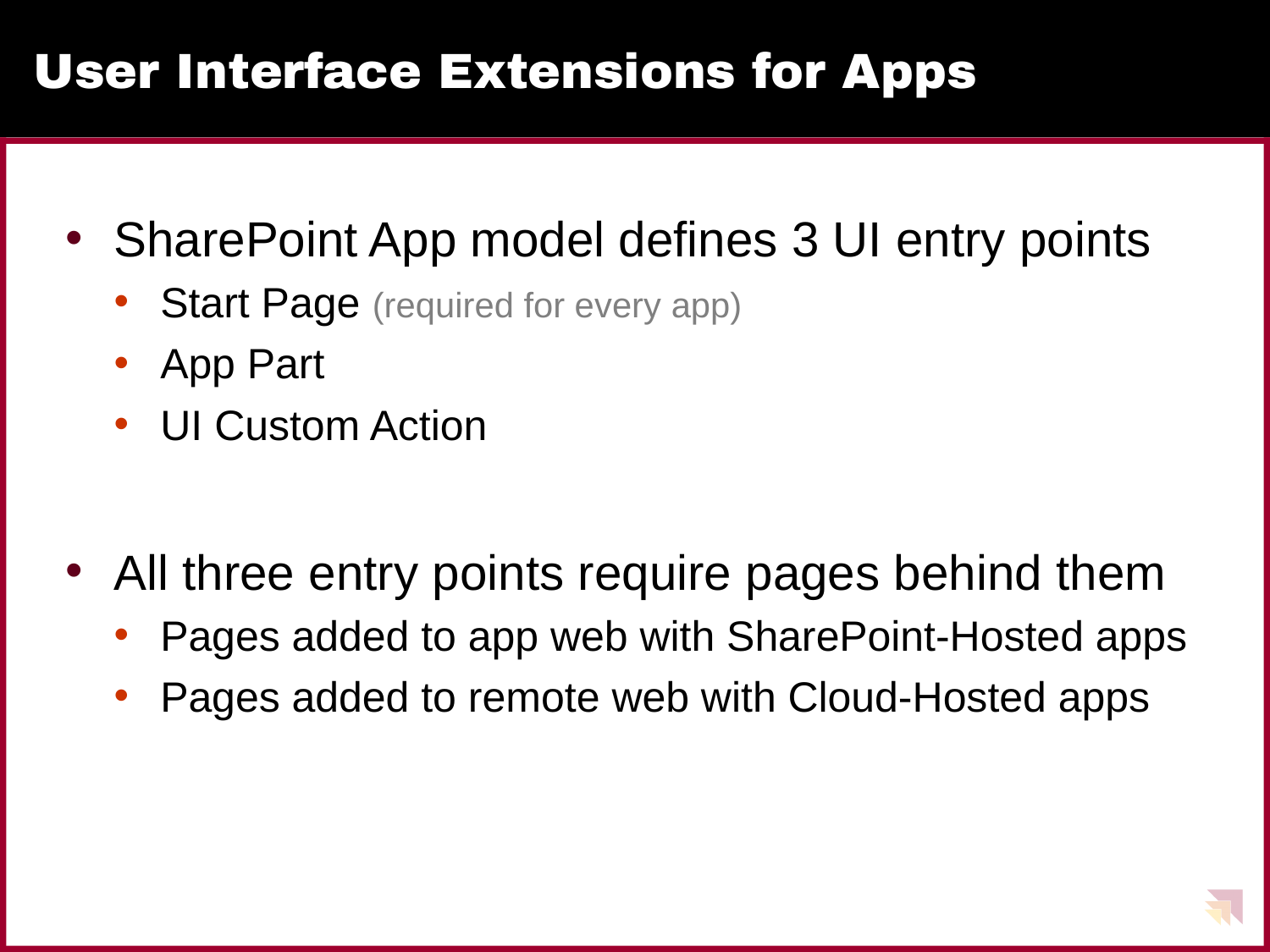

# User Interface Extensions for Apps
SharePoint App model defines 3 UI entry points
Start Page (required for every app)
App Part
UI Custom Action

All three entry points require pages behind them
Pages added to app web with SharePoint-Hosted apps
Pages added to remote web with Cloud-Hosted apps